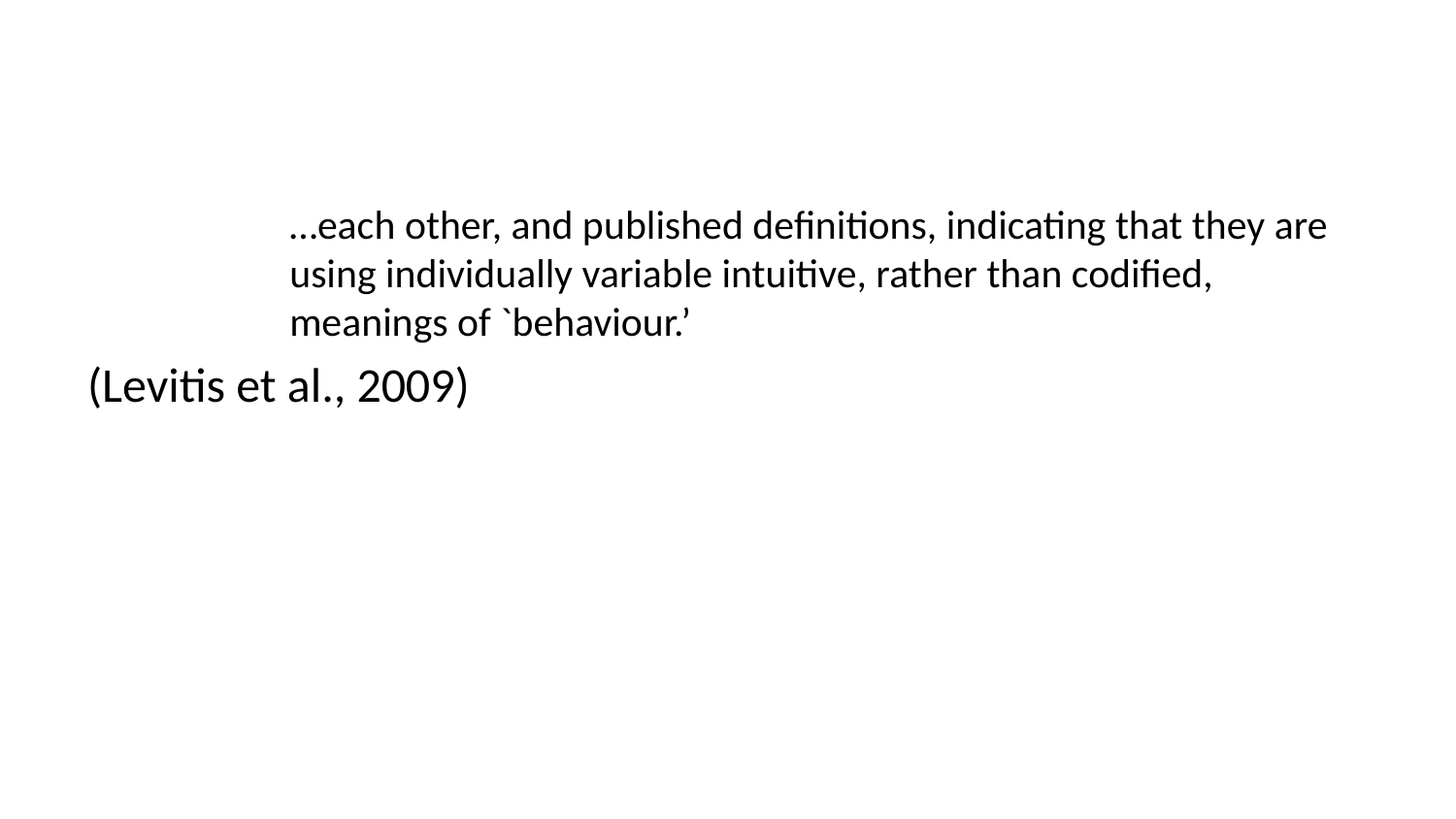

…each other, and published definitions, indicating that they are using individually variable intuitive, rather than codified, meanings of `behaviour.’
(Levitis et al., 2009)